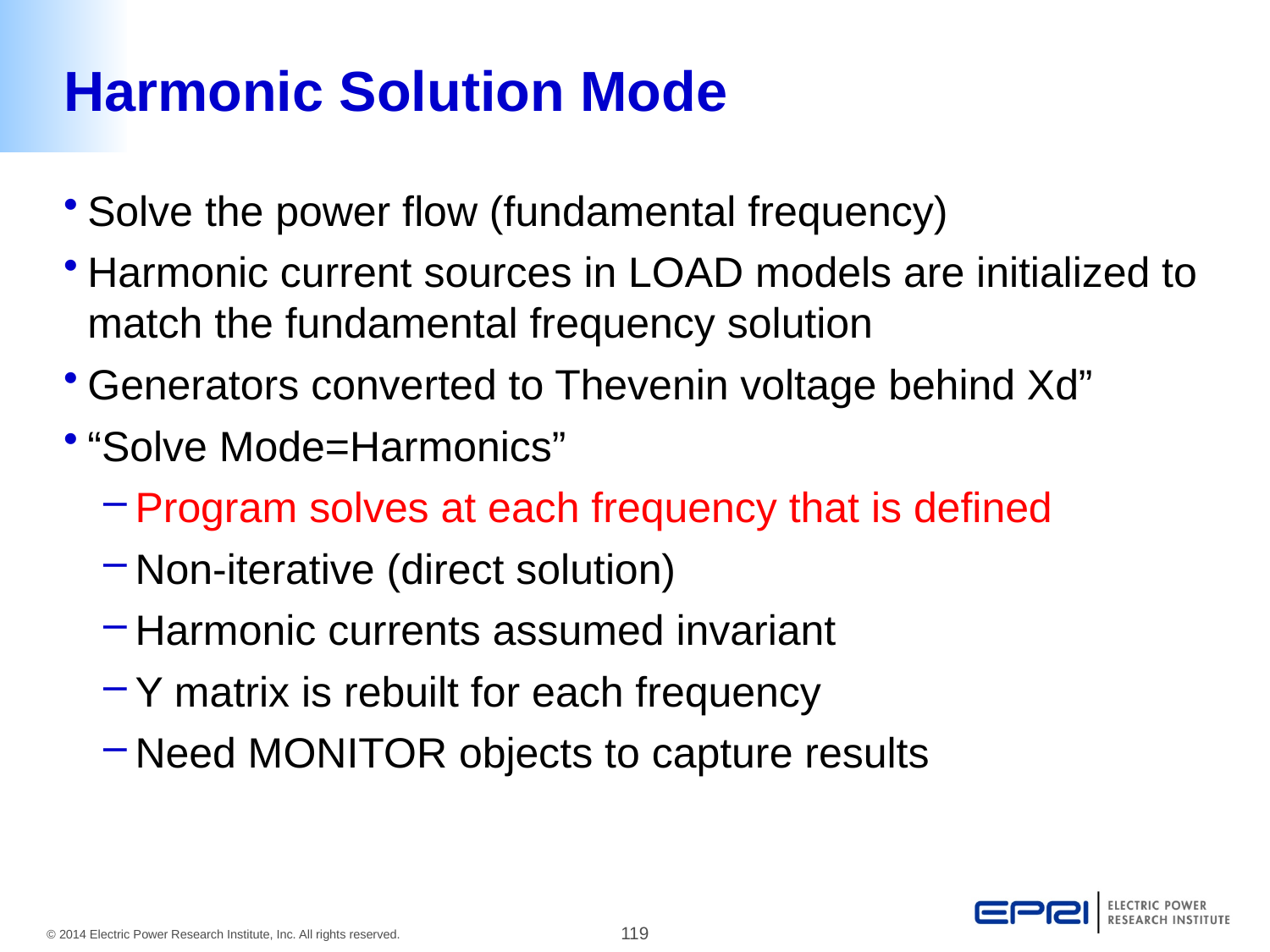

# Harmonic Solution Mode
Solve the power flow (fundamental frequency)
Harmonic current sources in LOAD models are initialized to match the fundamental frequency solution
Generators converted to Thevenin voltage behind Xd”
“Solve Mode=Harmonics”
Program solves at each frequency that is defined
Non-iterative (direct solution)
Harmonic currents assumed invariant
Y matrix is rebuilt for each frequency
Need MONITOR objects to capture results